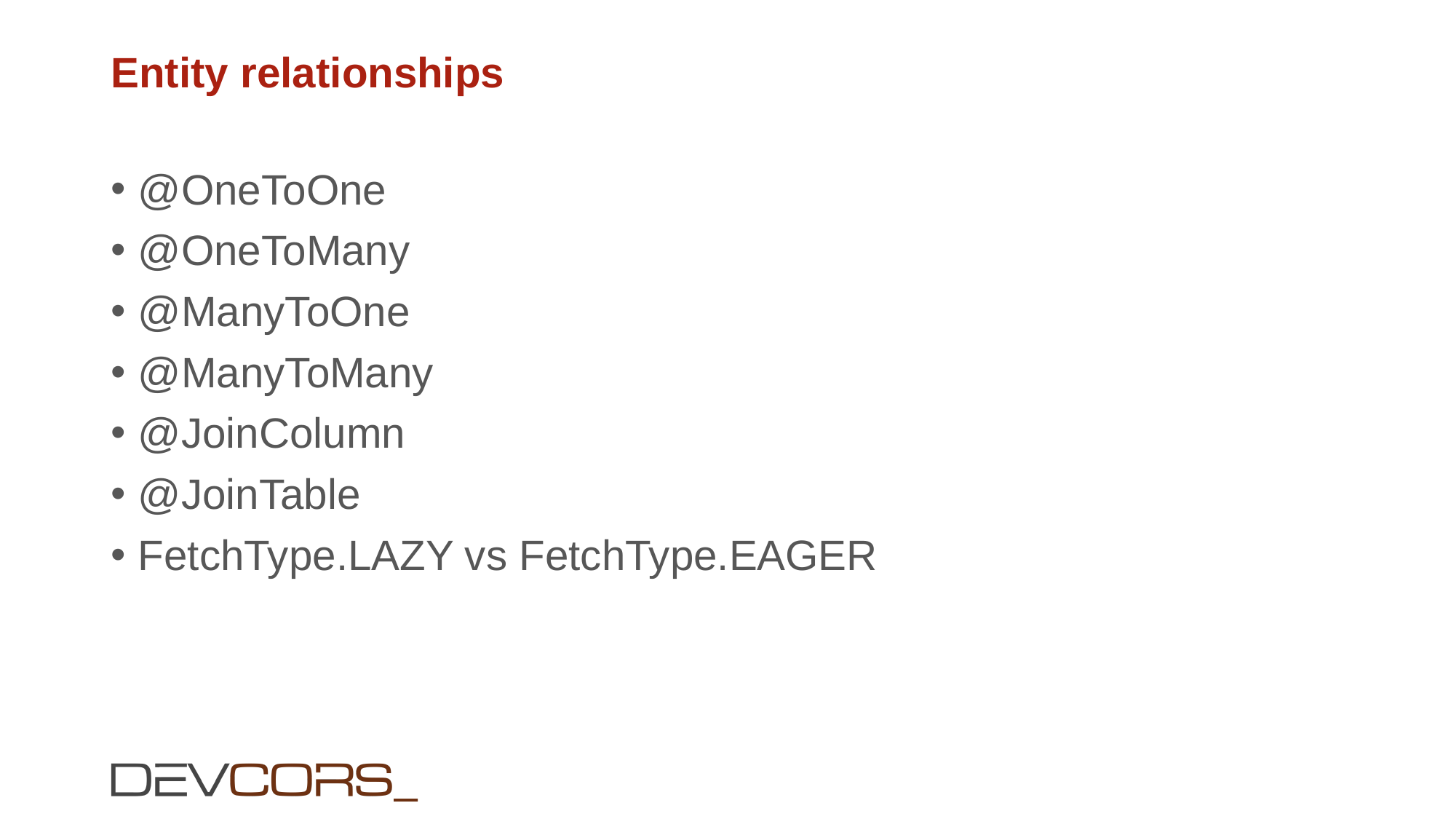

# Entity relationships
@OneToOne
@OneToMany
@ManyToOne
@ManyToMany
@JoinColumn
@JoinTable
FetchType.LAZY vs FetchType.EAGER